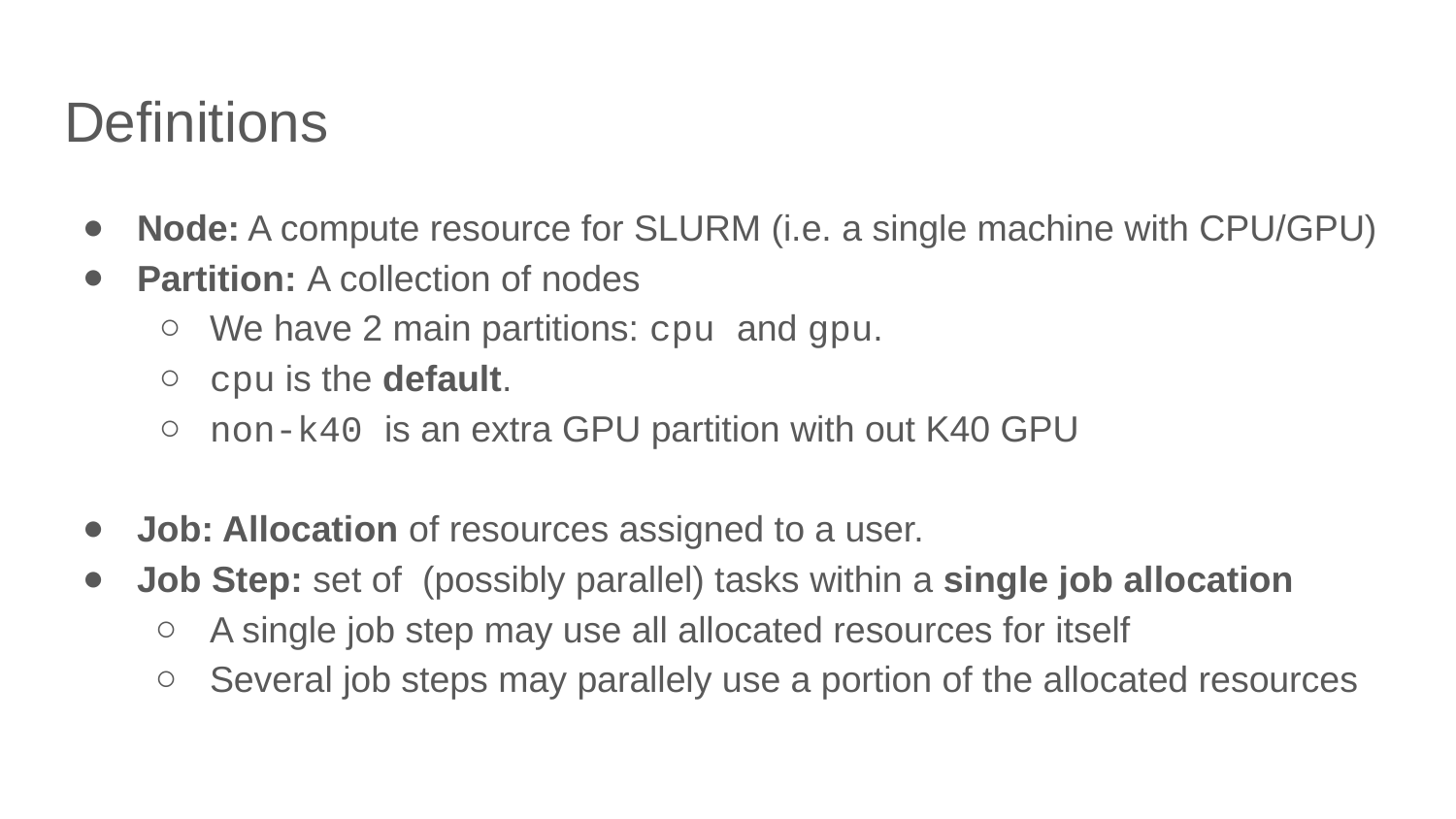

# Definitions
Node: A compute resource for SLURM (i.e. a single machine with CPU/GPU)
Partition: A collection of nodes
We have 2 main partitions: cpu and gpu.
cpu is the default.
non-k40 is an extra GPU partition with out K40 GPU
Job: Allocation of resources assigned to a user.
Job Step: set of  (possibly parallel) tasks within a single job allocation
A single job step may use all allocated resources for itself
Several job steps may parallely use a portion of the allocated resources